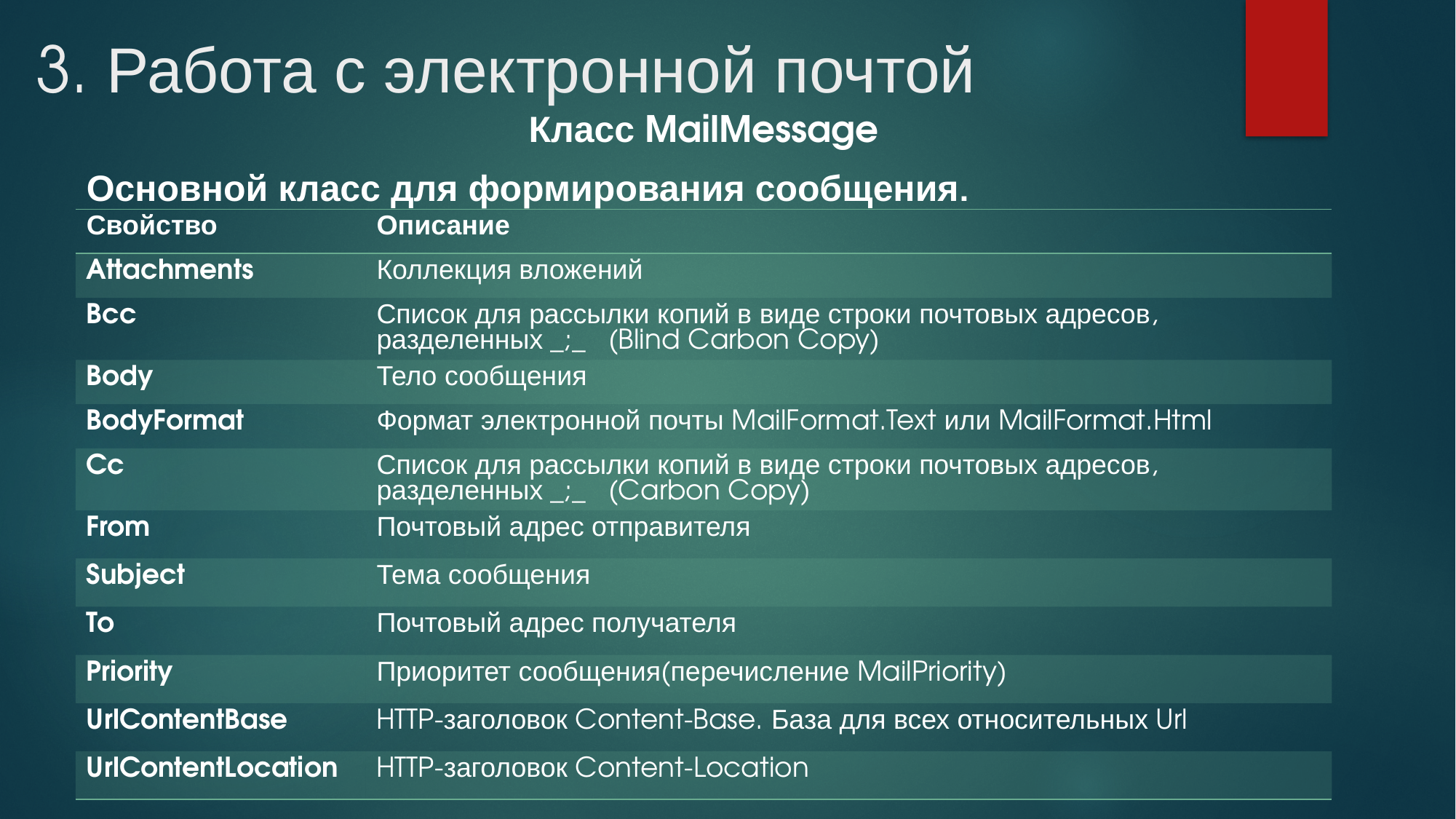

# 3. Работа с электронной почтой
Класс MailMessage
Основной класс для формирования сообщения.
| Свойство | Описание |
| --- | --- |
| Attachments | Коллекция вложений |
| Bcc | Список для рассылки копий в виде строки почтовых адресов, разделенных \_;\_ (Blind Carbon Copy) |
| Body | Тело сообщения |
| BodyFormat | Формат электронной почты MailFormat.Text или MailFormat.Html |
| Cc | Список для рассылки копий в виде строки почтовых адресов, разделенных \_;\_ (Carbon Copy) |
| From | Почтовый адрес отправителя |
| Subject | Тема сообщения |
| To | Почтовый адрес получателя |
| Priority | Приоритет сообщения(перечисление MailPriority) |
| UrlContentBase | HTTP-заголовок Content-Base. База для всех относительных Url |
| UrlContentLocation | HTTP-заголовок Content-Location |